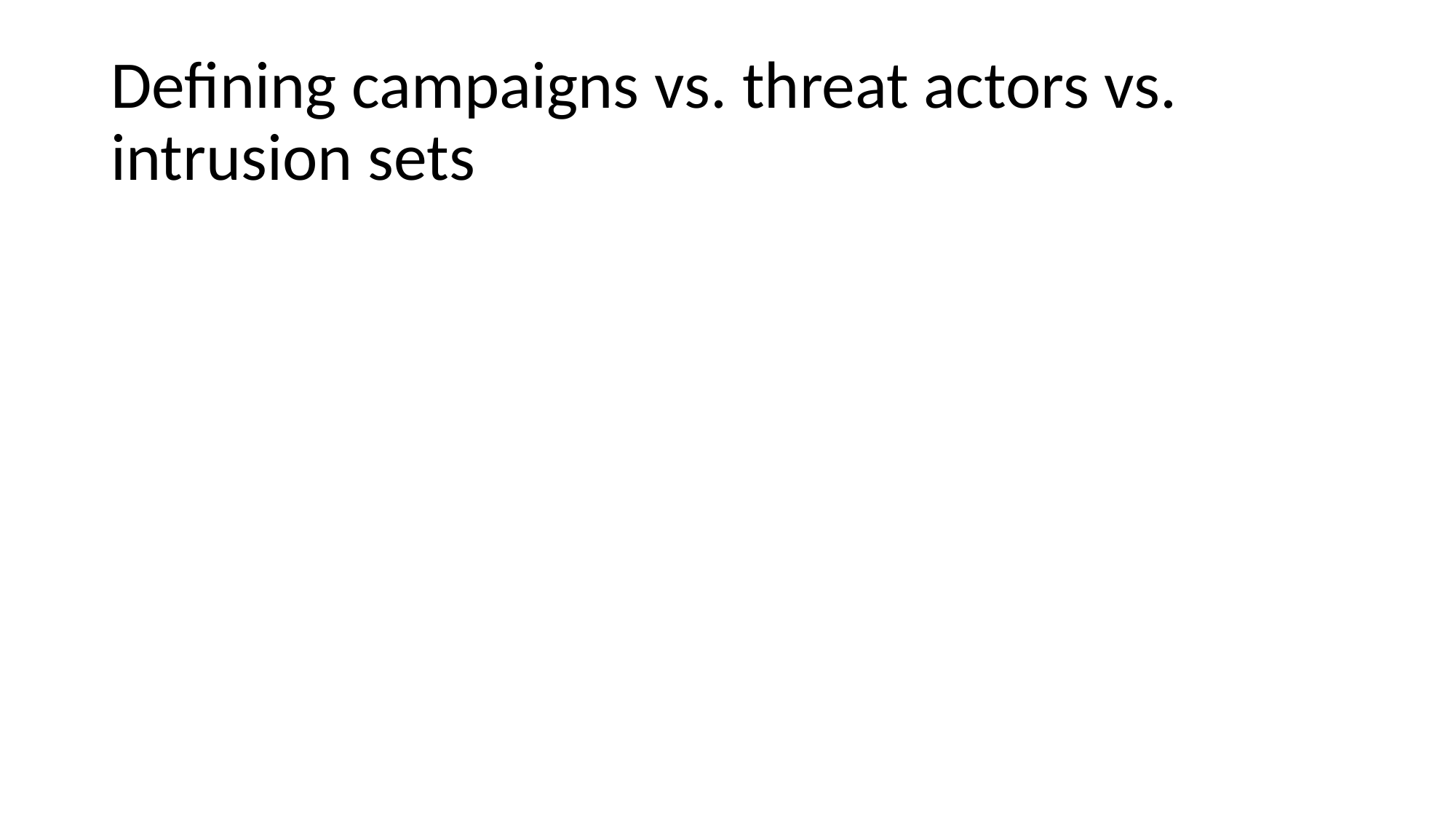

# Defining campaigns vs. threat actors vs. intrusion sets